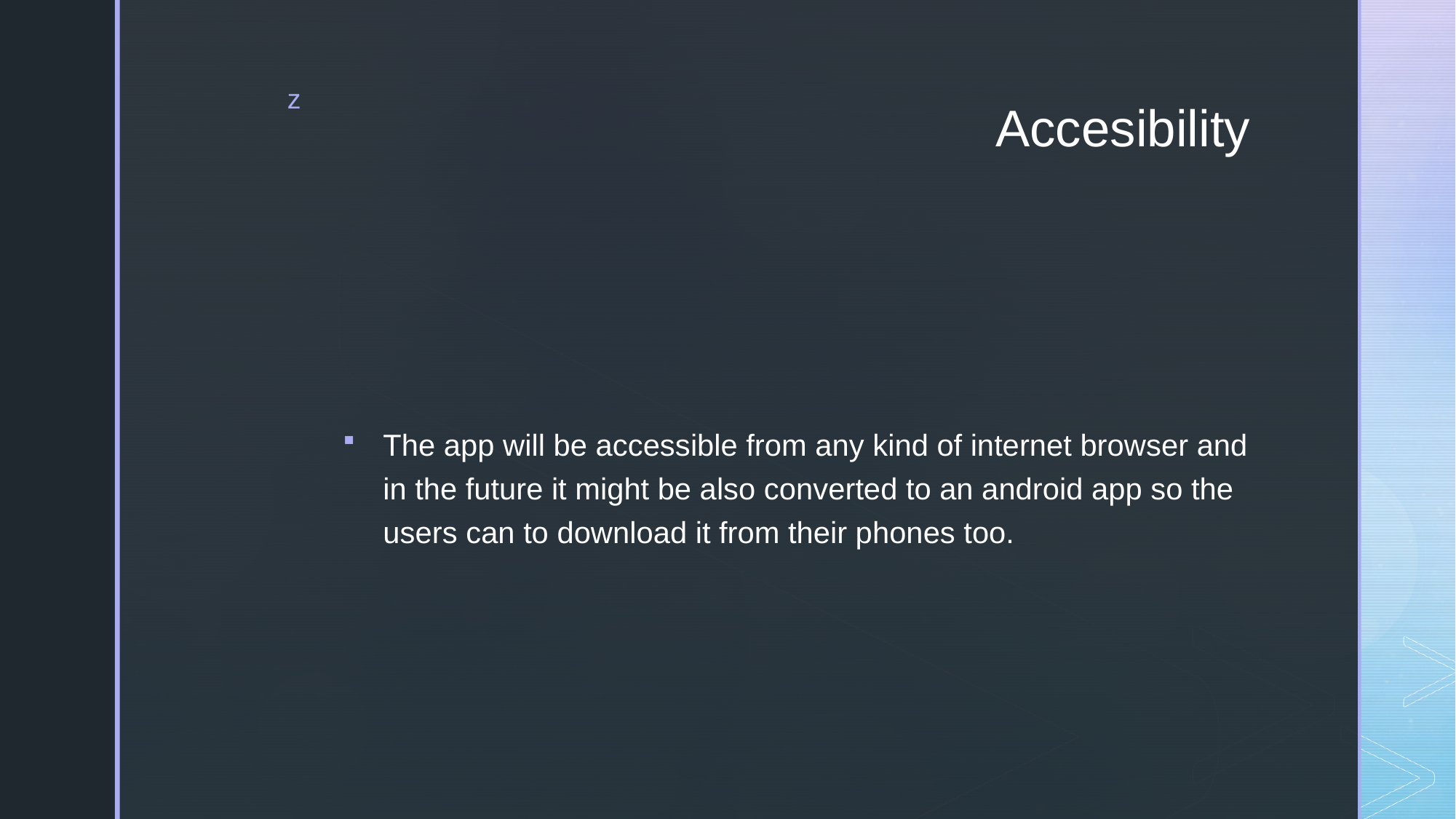

# Accesibility
The app will be accessible from any kind of internet browser and in the future it might be also converted to an android app so the users can to download it from their phones too.